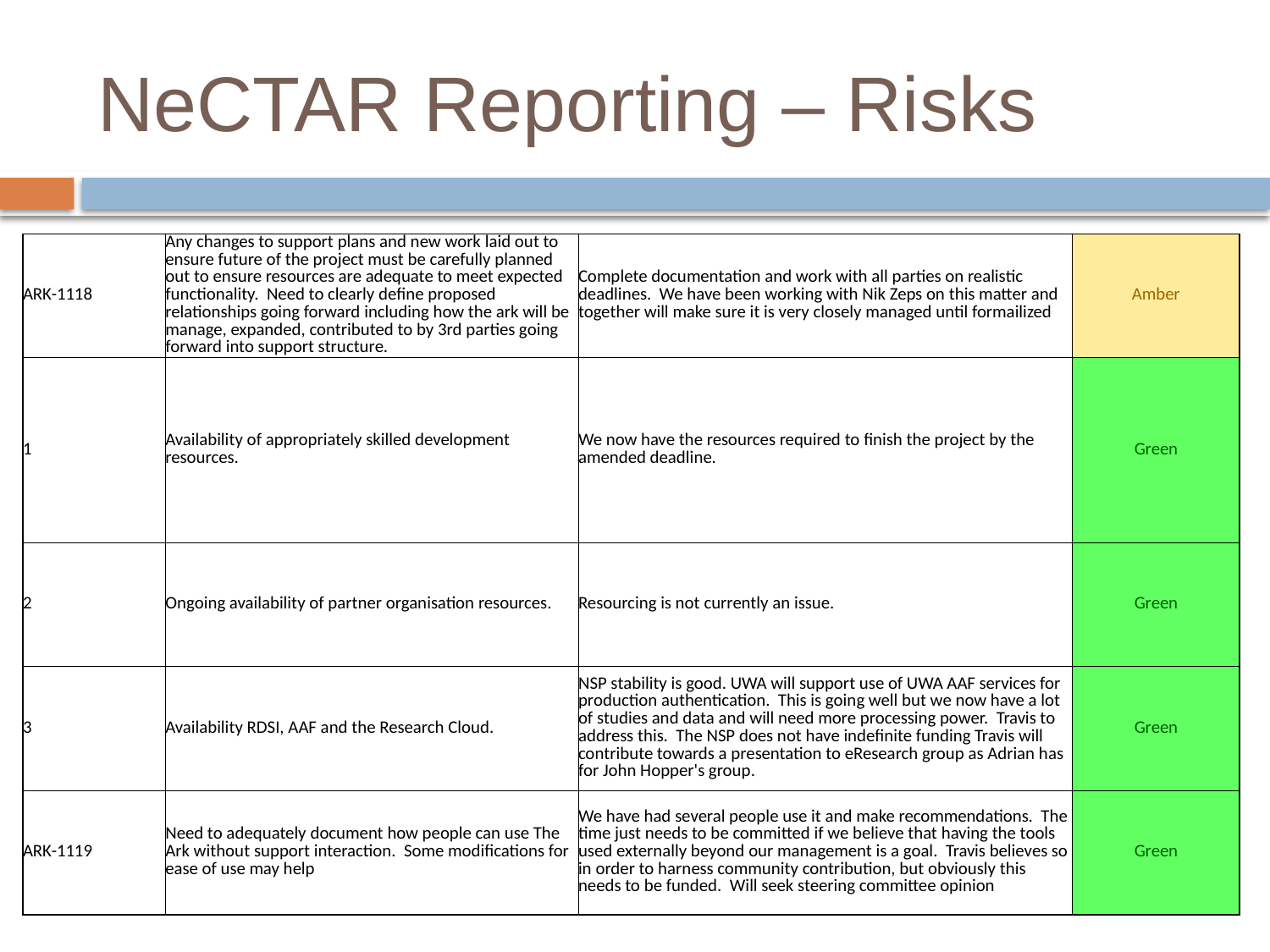

# NeCTAR Reporting – Risks
| ARK-1118 | Any changes to support plans and new work laid out to ensure future of the project must be carefully planned out to ensure resources are adequate to meet expected functionality. Need to clearly define proposed relationships going forward including how the ark will be manage, expanded, contributed to by 3rd parties going forward into support structure. | Complete documentation and work with all parties on realistic deadlines. We have been working with Nik Zeps on this matter and together will make sure it is very closely managed until formailized | Amber |
| --- | --- | --- | --- |
| 1 | Availability of appropriately skilled development resources. | We now have the resources required to finish the project by the amended deadline. | Green |
| 2 | Ongoing availability of partner organisation resources. | Resourcing is not currently an issue. | Green |
| 3 | Availability RDSI, AAF and the Research Cloud. | NSP stability is good. UWA will support use of UWA AAF services for production authentication. This is going well but we now have a lot of studies and data and will need more processing power. Travis to address this. The NSP does not have indefinite funding Travis will contribute towards a presentation to eResearch group as Adrian has for John Hopper's group. | Green |
| ARK-1119 | Need to adequately document how people can use The Ark without support interaction. Some modifications for ease of use may help | We have had several people use it and make recommendations. The time just needs to be committed if we believe that having the tools used externally beyond our management is a goal. Travis believes so in order to harness community contribution, but obviously this needs to be funded. Will seek steering committee opinion | Green |